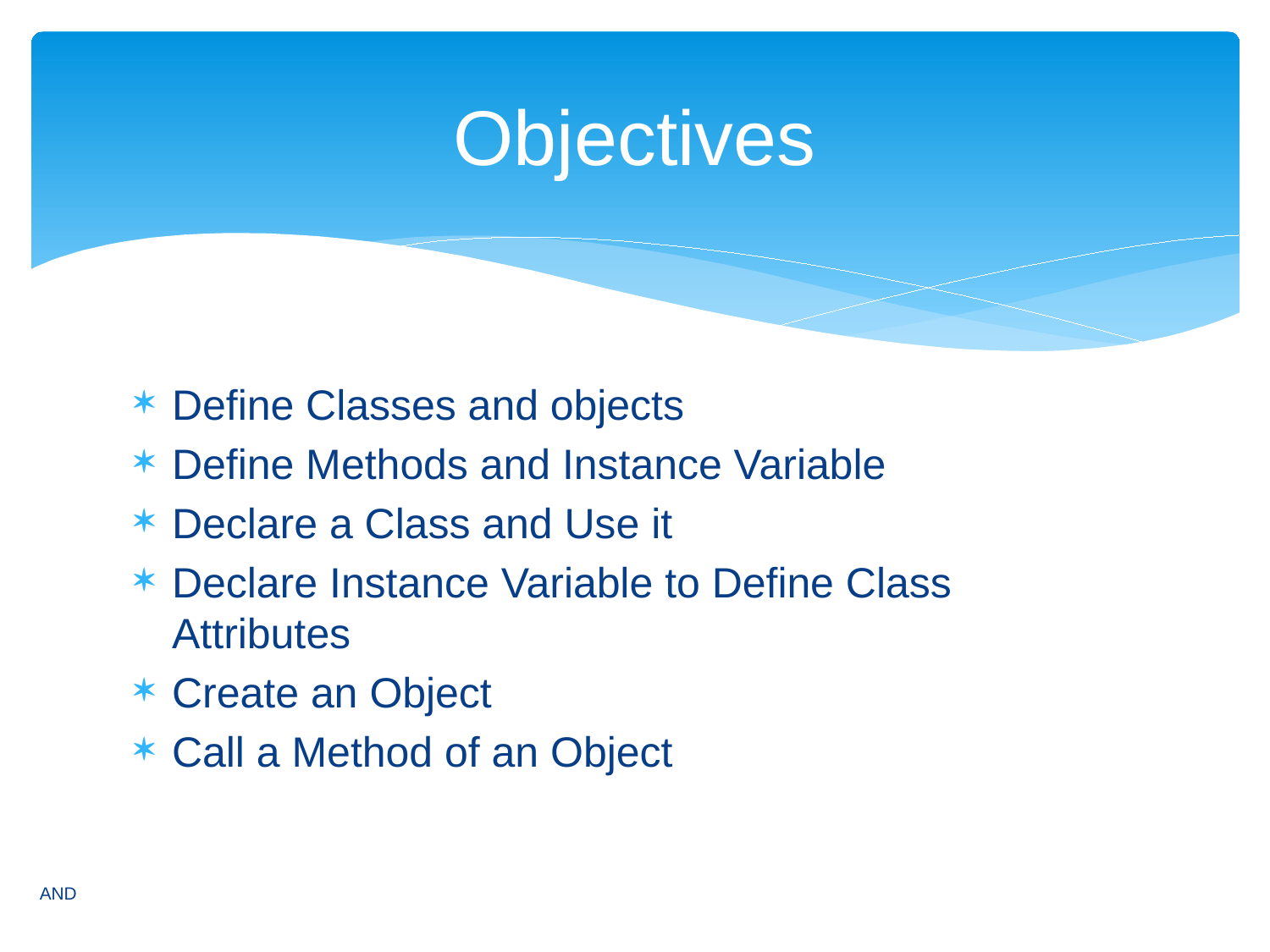

# Objectives
Define Classes and objects
Define Methods and Instance Variable
Declare a Class and Use it
Declare Instance Variable to Define Class Attributes
Create an Object
Call a Method of an Object
AND